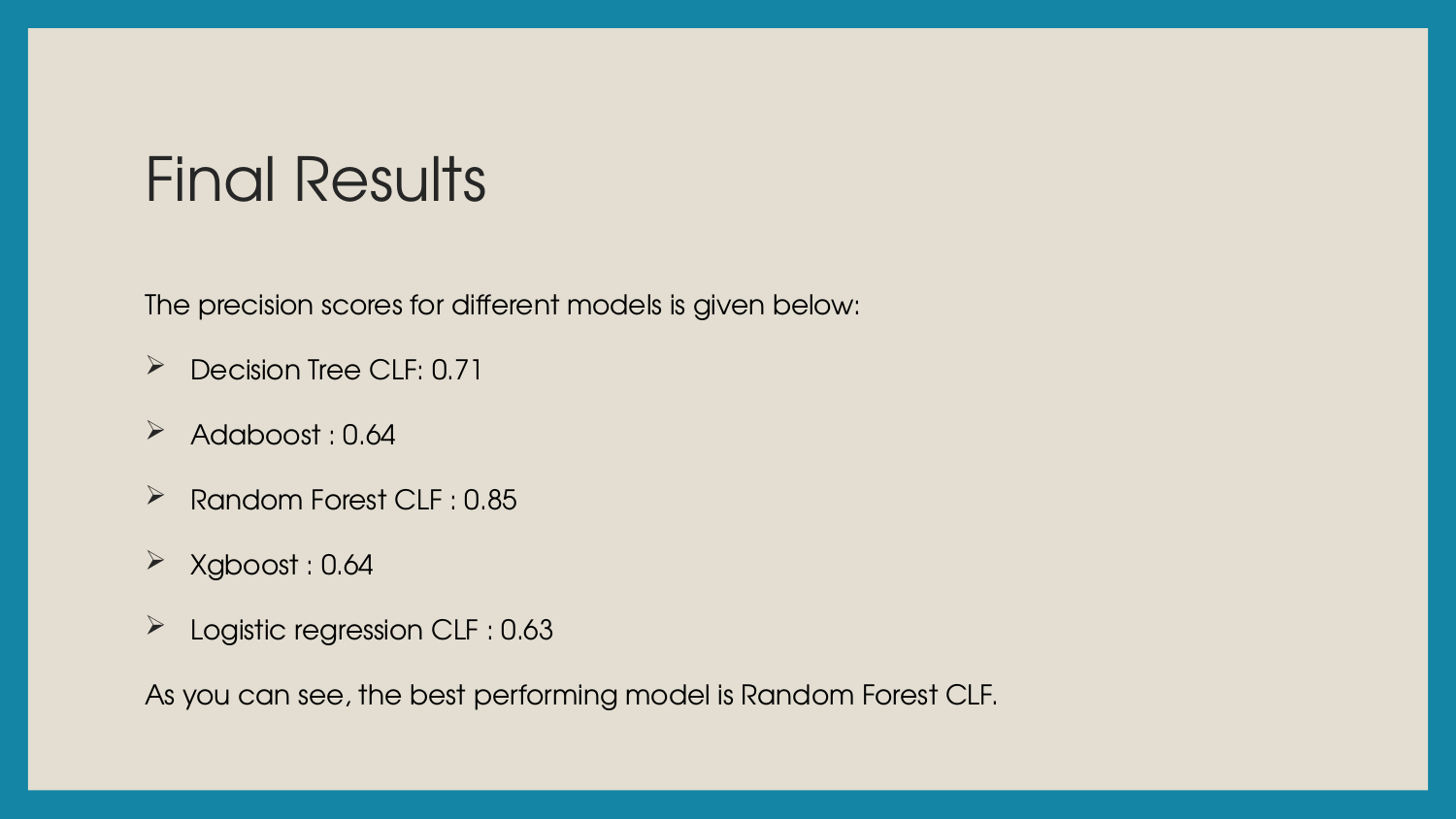

# Final Results
The precision scores for different models is given below:
Decision Tree CLF: 0.71
Adaboost : 0.64
Random Forest CLF : 0.85
Xgboost : 0.64
Logistic regression CLF : 0.63
As you can see, the best performing model is Random Forest CLF.